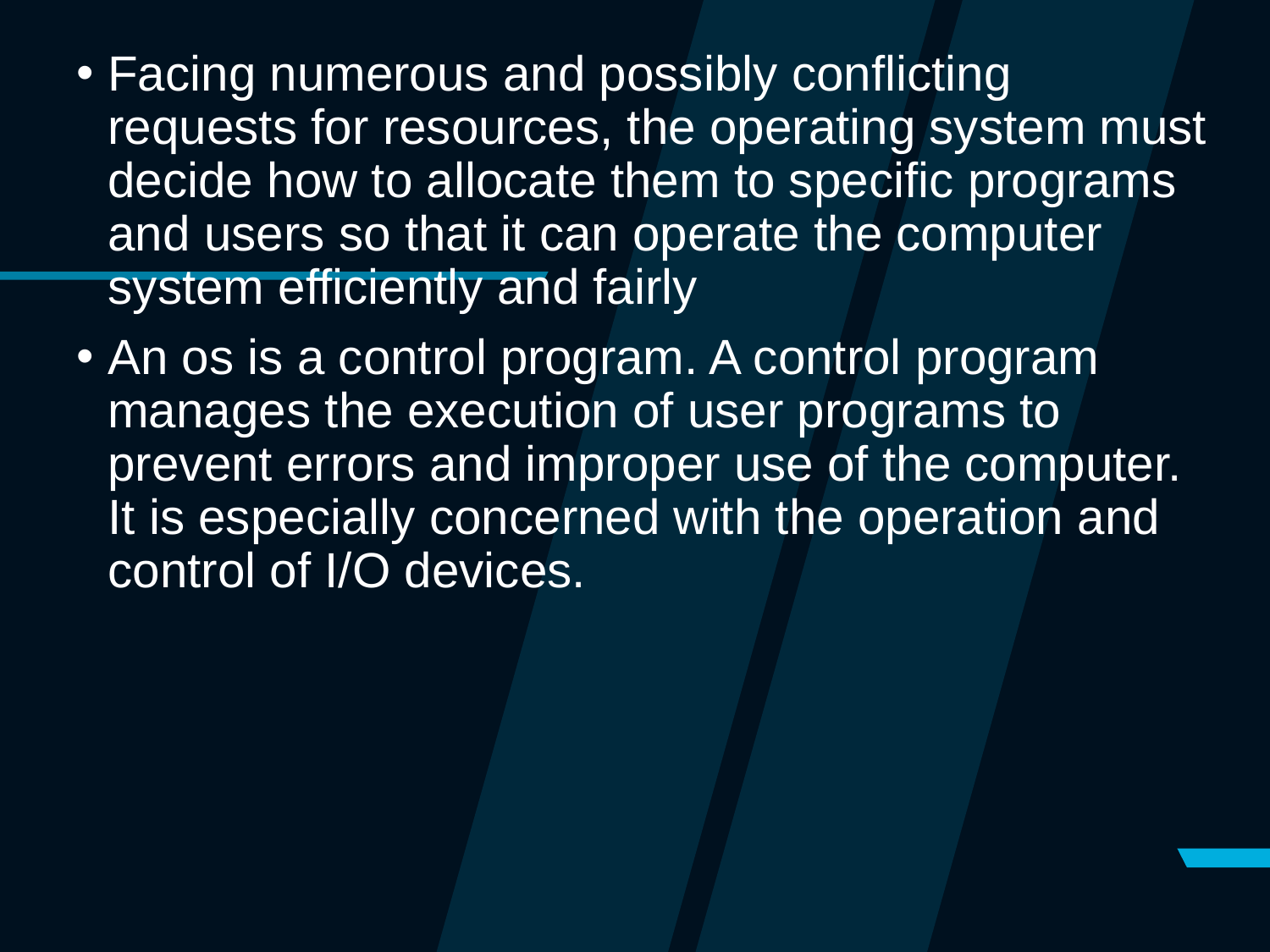

Facing numerous and possibly conflicting requests for resources, the operating system must decide how to allocate them to specific programs and users so that it can operate the computer system efficiently and fairly
An os is a control program. A control program manages the execution of user programs to prevent errors and improper use of the computer. It is especially concerned with the operation and control of I/O devices.